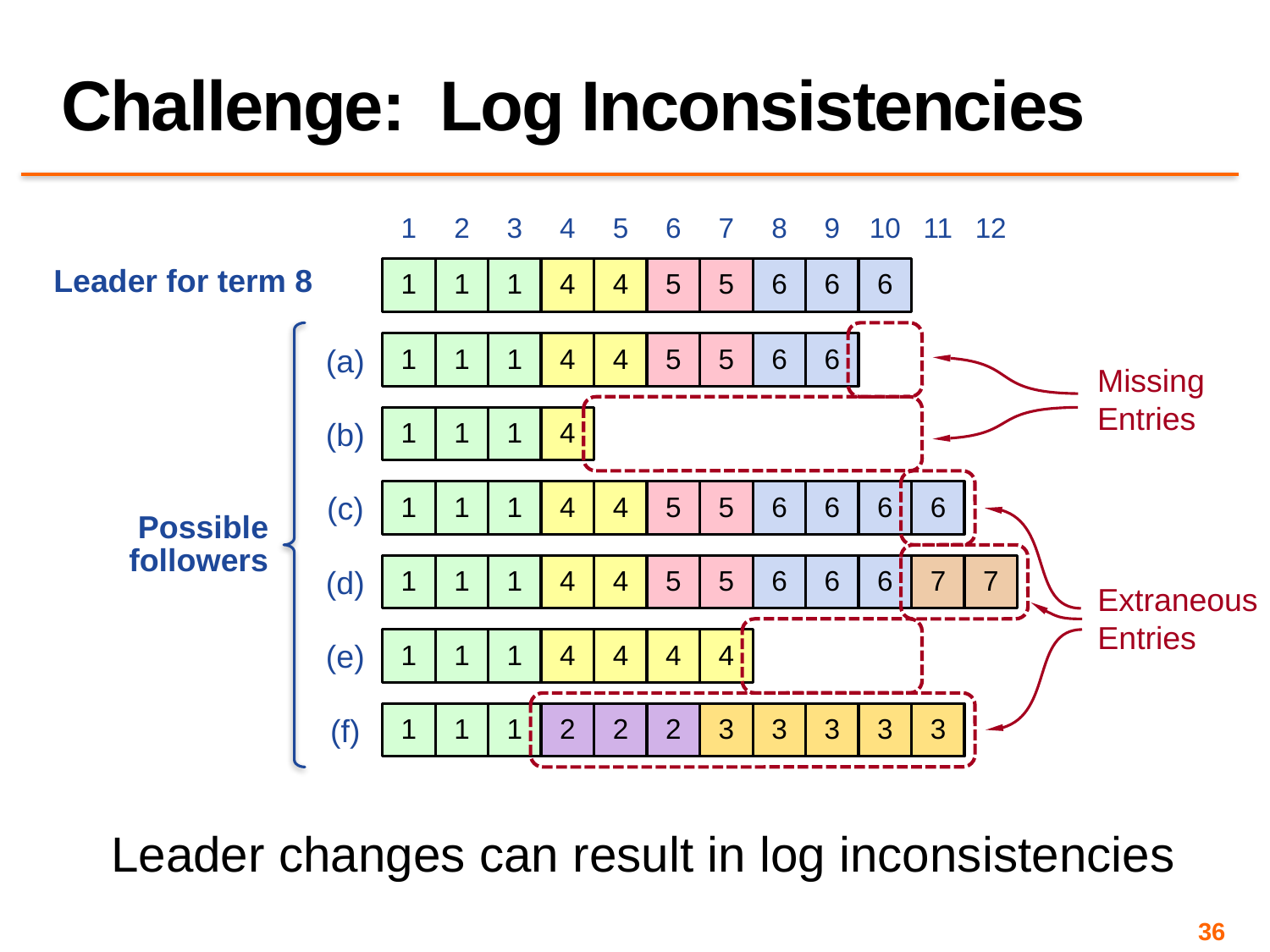

# Challenge:  Log Inconsistencies
1
2
3
4
5
6
7
8
9
10
11
12
1
1
1
4
4
5
5
6
6
6
Leader for term 8

Missing
Entries

1
1
1
4
4
5
5
6
6
(a)
1
1
1
4
(b)

Extraneous
Entries

1
1
1
4
4
5
5
6
6
6
6
(c)
Possible
followers
1
1
1
4
4
5
5
6
6
6
7
7
(d)
1
1
1
4
4
4
4
(e)
1
1
1
2
2
2
3
3
3
3
3
(f)
Leader changes can result in log inconsistencies
36